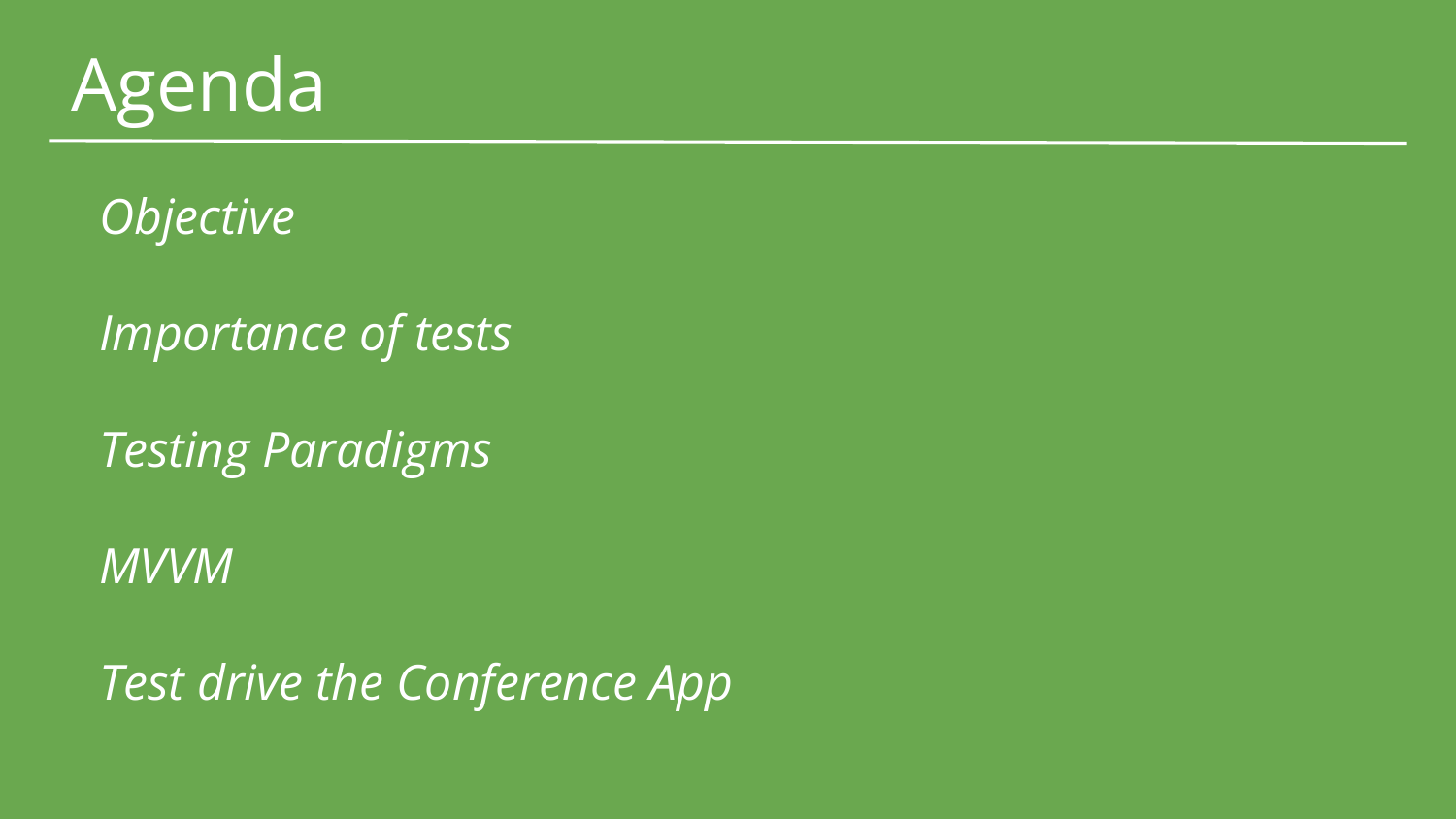

# Agenda
Objective

Importance of tests

Testing Paradigms

MVVM

Test drive the Conference App